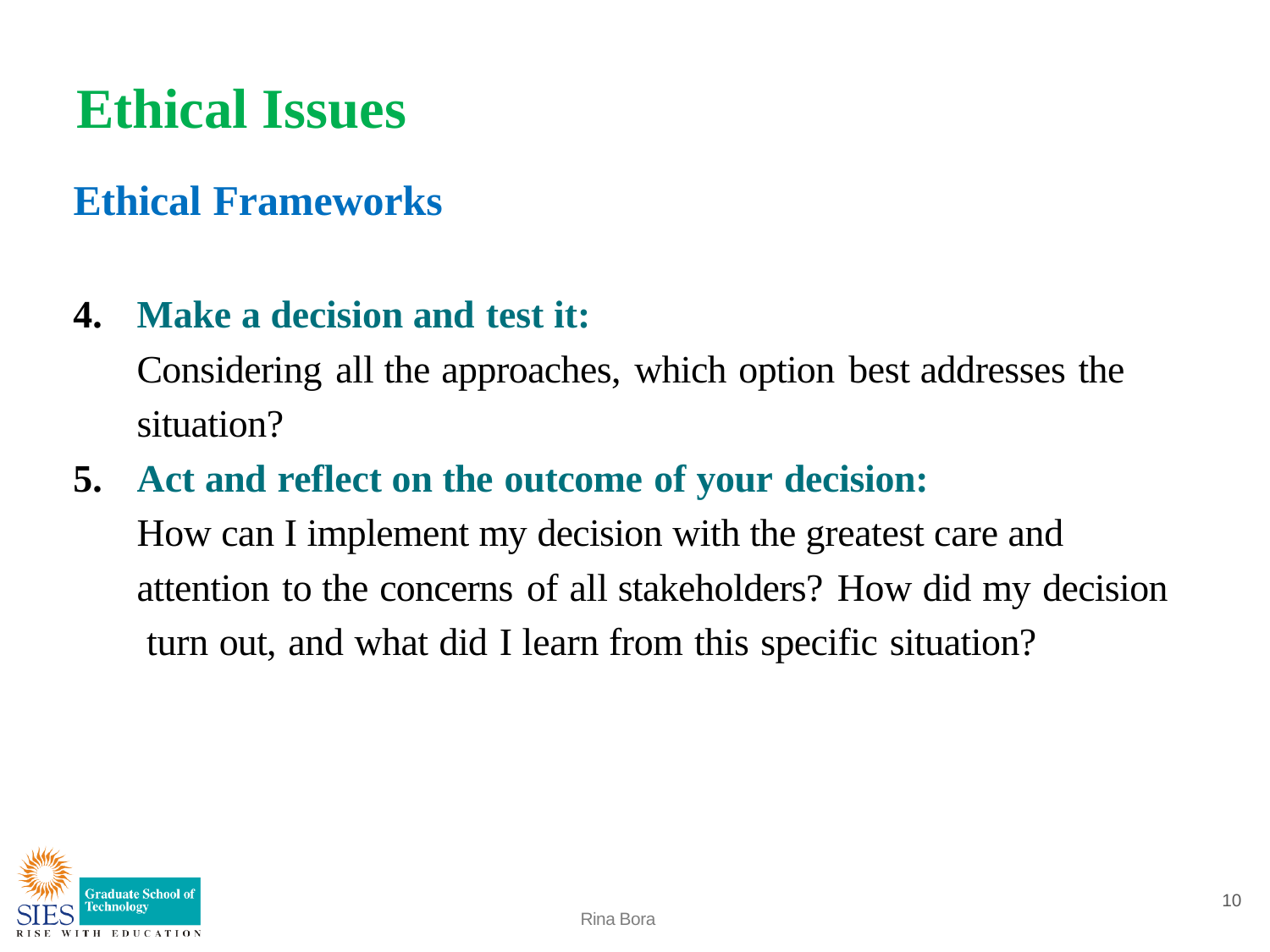

# Ethical Issues
Ethical Frameworks

Make a decision and test it:
Considering all the approaches, which option best addresses the
situation?
Act and reflect on the outcome of your decision:
How can I implement my decision with the greatest care and  attention to the concerns of all stakeholders? How did my decision  turn out, and what did I learn from this specific situation?
10
Rina Bora